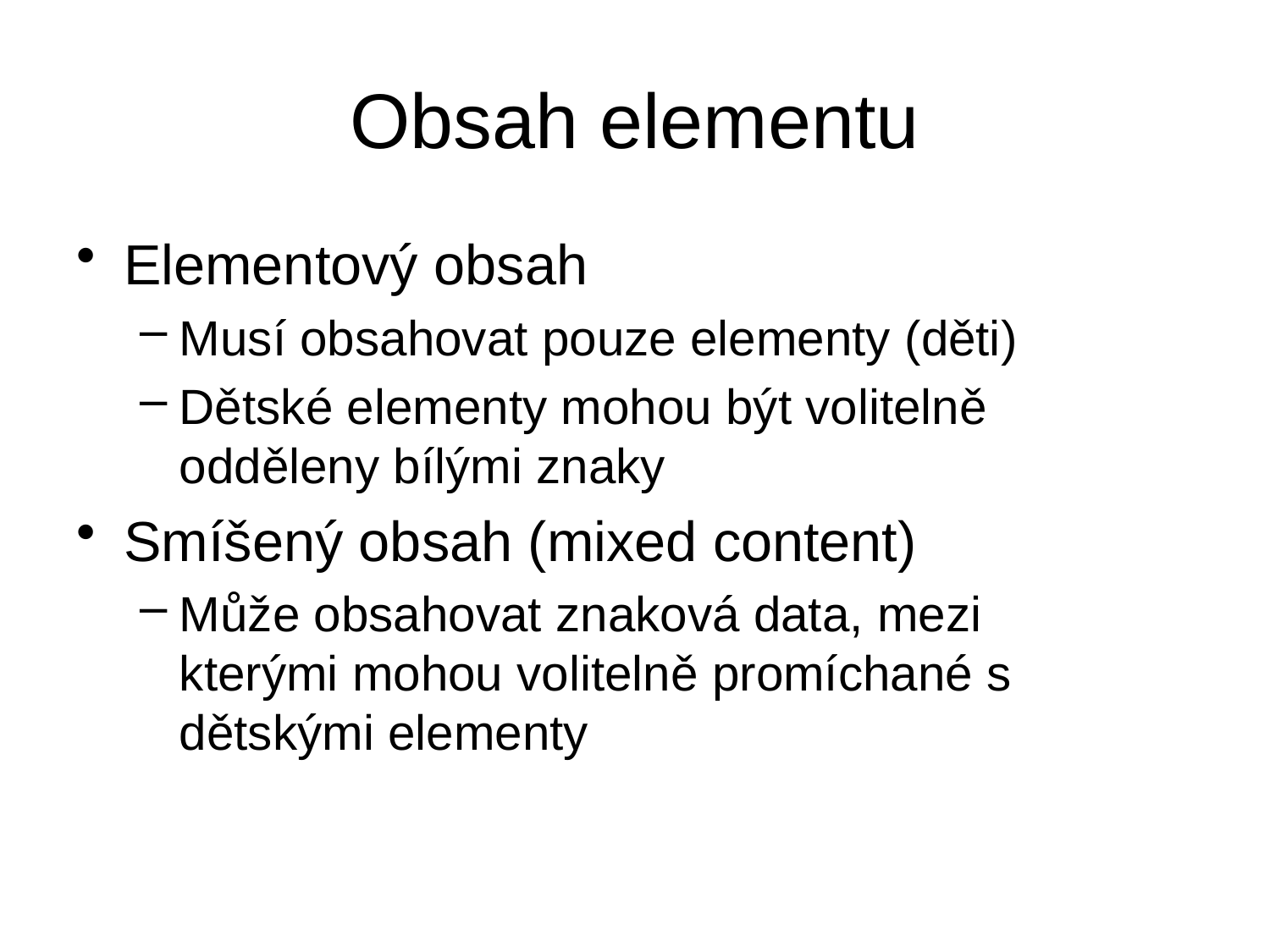

# Obsah elementu
Elementový obsah
Musí obsahovat pouze elementy (děti)
Dětské elementy mohou být volitelně odděleny bílými znaky
Smíšený obsah (mixed content)
Může obsahovat znaková data, mezi kterými mohou volitelně promíchané s dětskými elementy